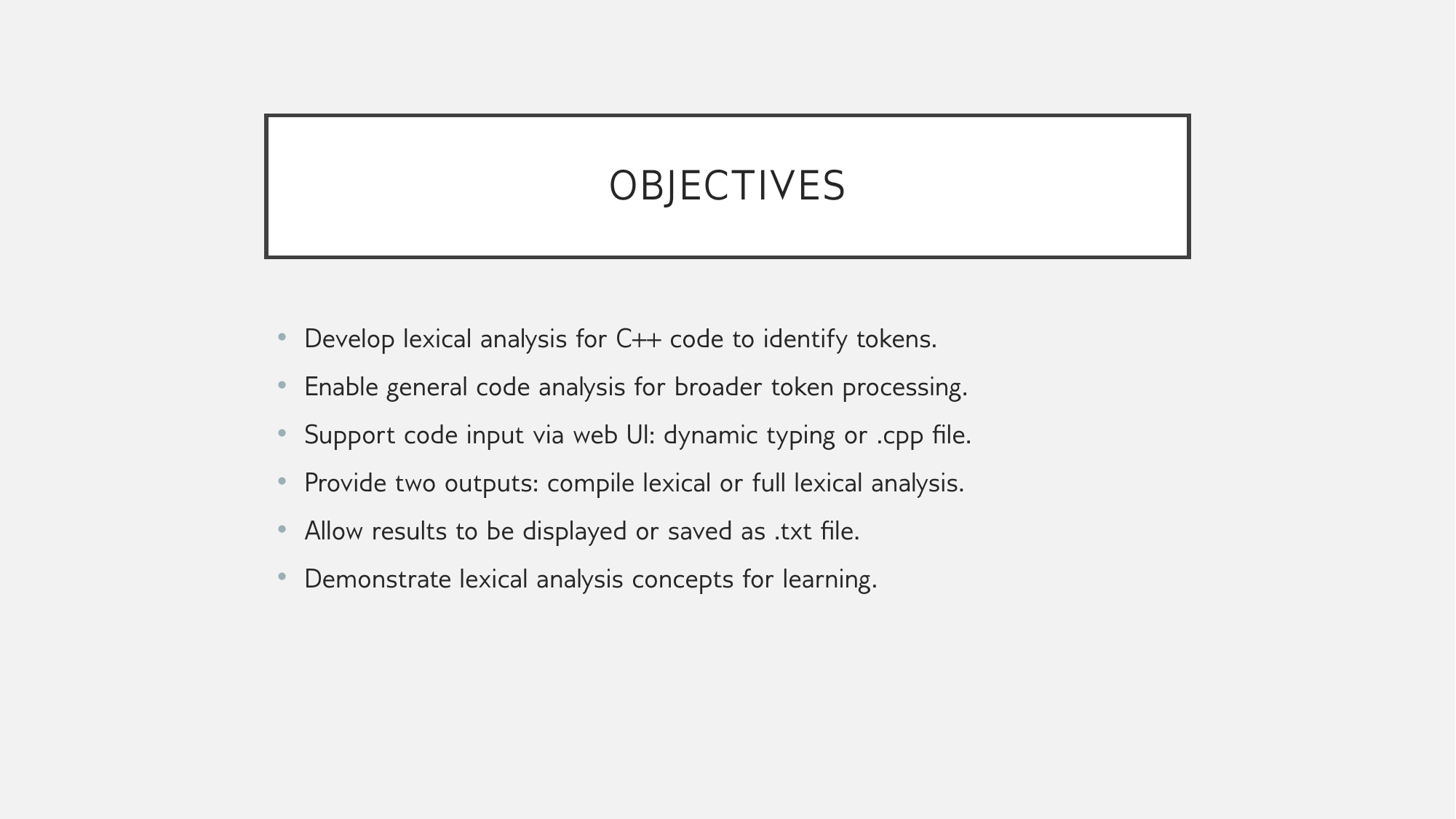

# Objectives
Develop lexical analysis for C++ code to identify tokens.
Enable general code analysis for broader token processing.
Support code input via web UI: dynamic typing or .cpp file.
Provide two outputs: compile lexical or full lexical analysis.
Allow results to be displayed or saved as .txt file.
Demonstrate lexical analysis concepts for learning.